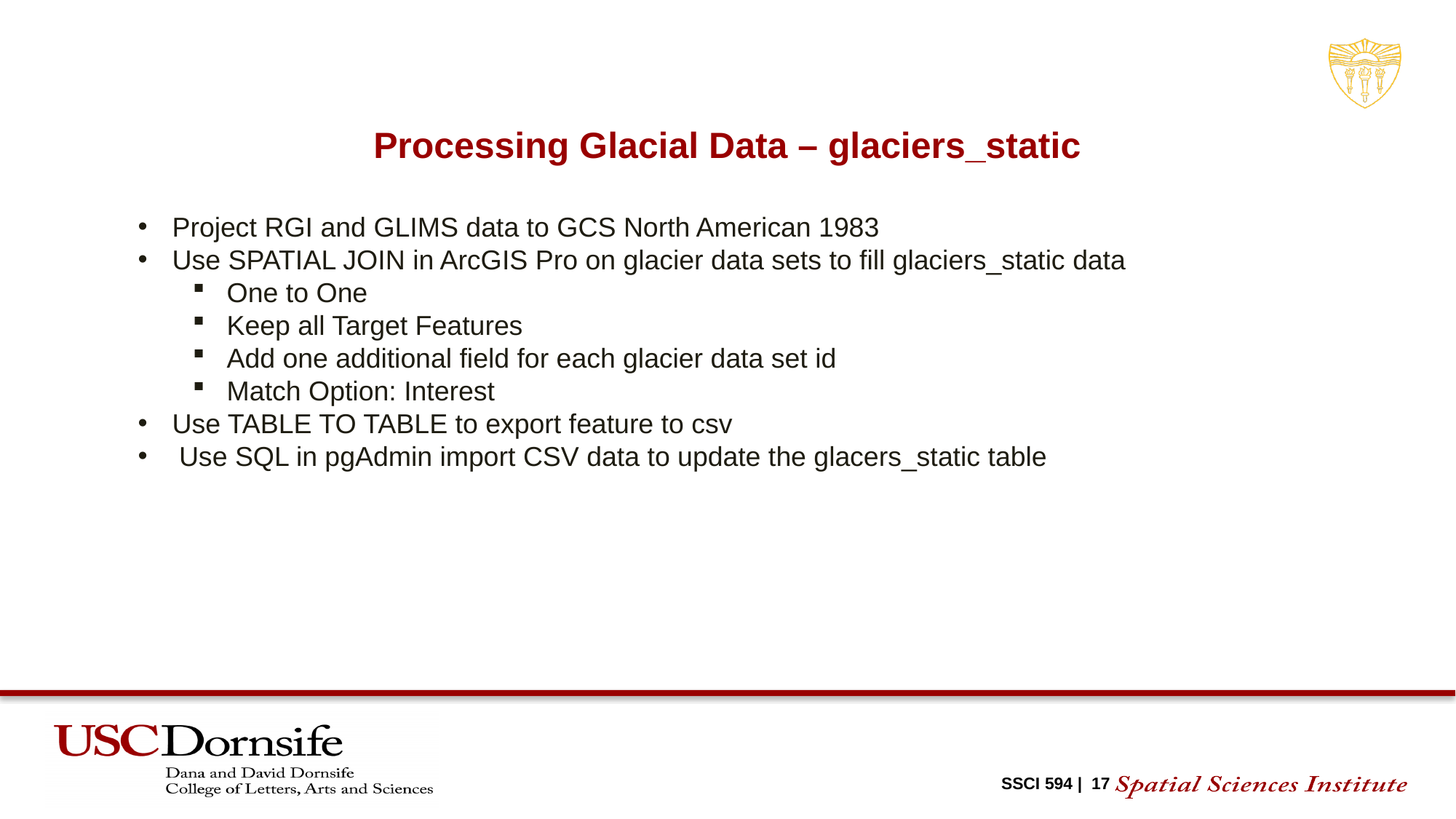

Processing Glacial Data – glaciers_static

Project RGI and GLIMS data to GCS North American 1983
Use SPATIAL JOIN in ArcGIS Pro on glacier data sets to fill glaciers_static data
One to One
Keep all Target Features
Add one additional field for each glacier data set id
Match Option: Interest
Use TABLE TO TABLE to export feature to csv
Use SQL in pgAdmin import CSV data to update the glacers_static table

SSCI 594 |  17